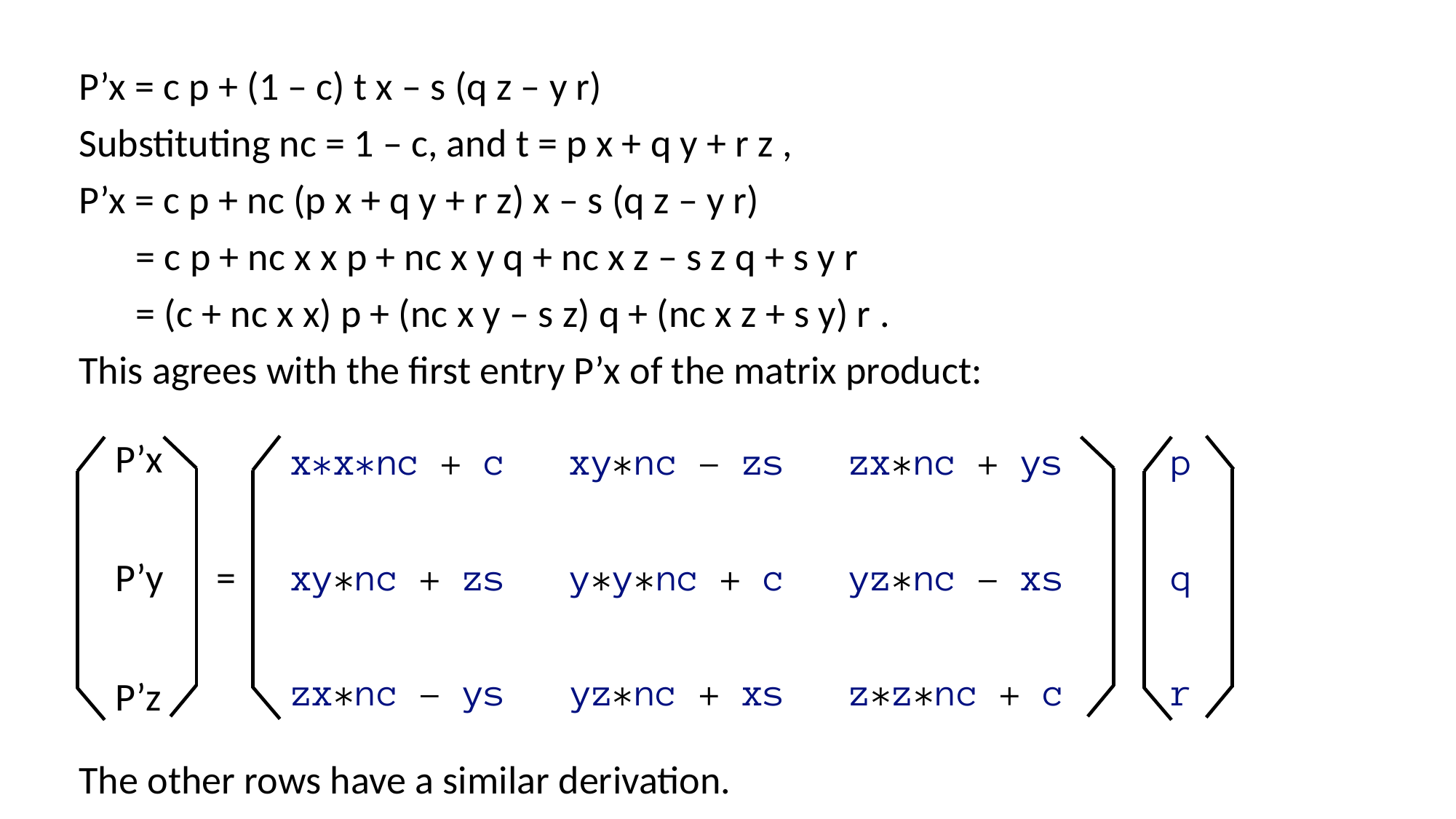

P’x = c p + (1 – c) t x – s (q z – y r)
Substituting nc = 1 – c, and t = p x + q y + r z ,
P’x = c p + nc (p x + q y + r z) x – s (q z – y r)
       = c p + nc x x p + nc x y q + nc x z – s z q + s y r
       = (c + nc x x) p + (nc x y – s z) q + (nc x z + s y) r .
This agrees with the first entry P’x of the matrix product:

The other rows have a similar derivation.

  x*x*nc + c   xy*nc – zs   zx*nc + ys     p

  xy*nc + zs   y*y*nc + c   yz*nc – xs     q

  zx*nc – ys   yz*nc + xs   z*z*nc + c     r

P’x

P’y      =

P’z